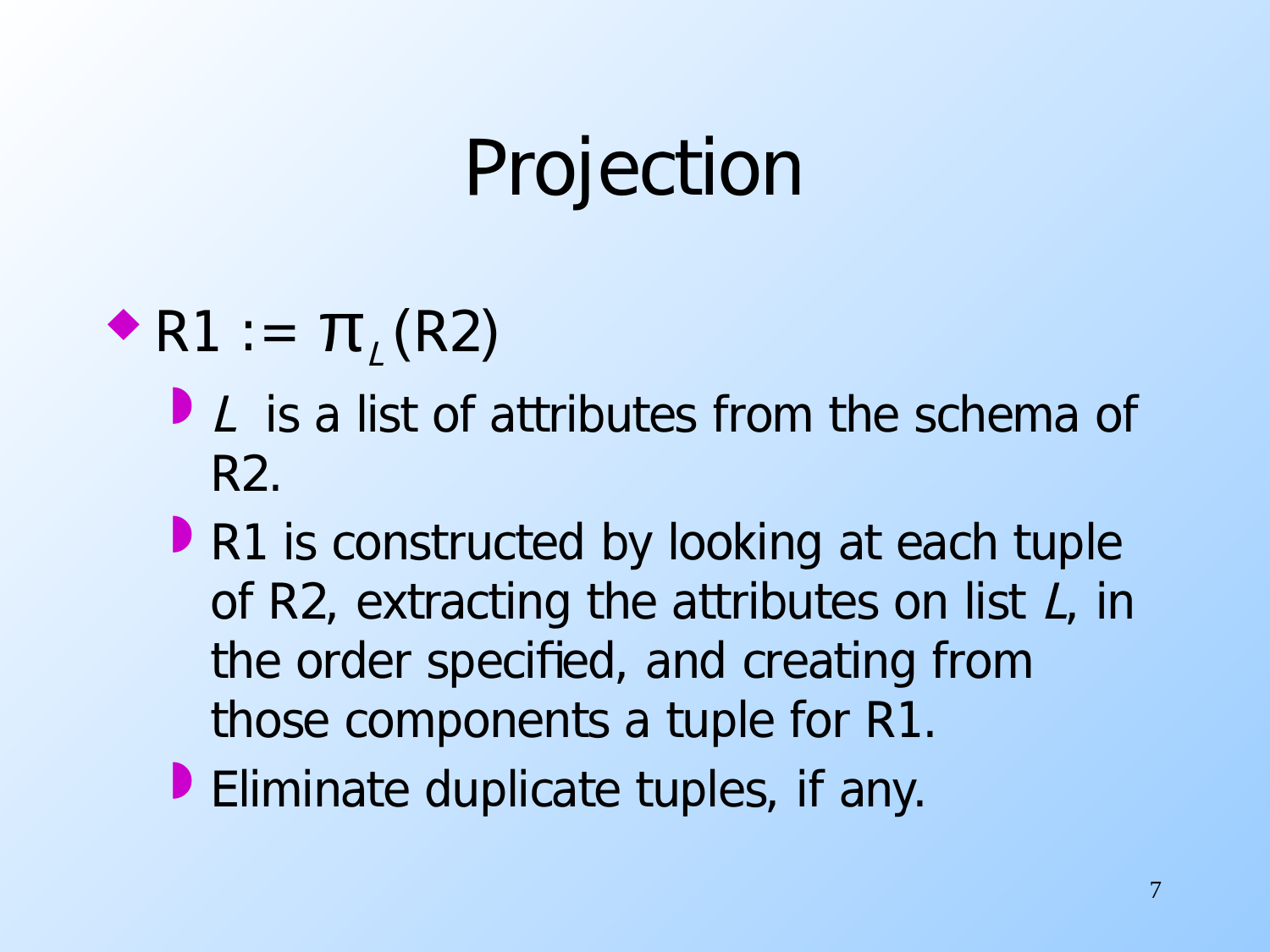

# Projection
R1 := πL (R2)
L  is a list of attributes from the schema of R2.
R1 is constructed by looking at each tuple of R2, extracting the attributes on list L, in the order specified, and creating from those components a tuple for R1.
Eliminate duplicate tuples, if any.
7